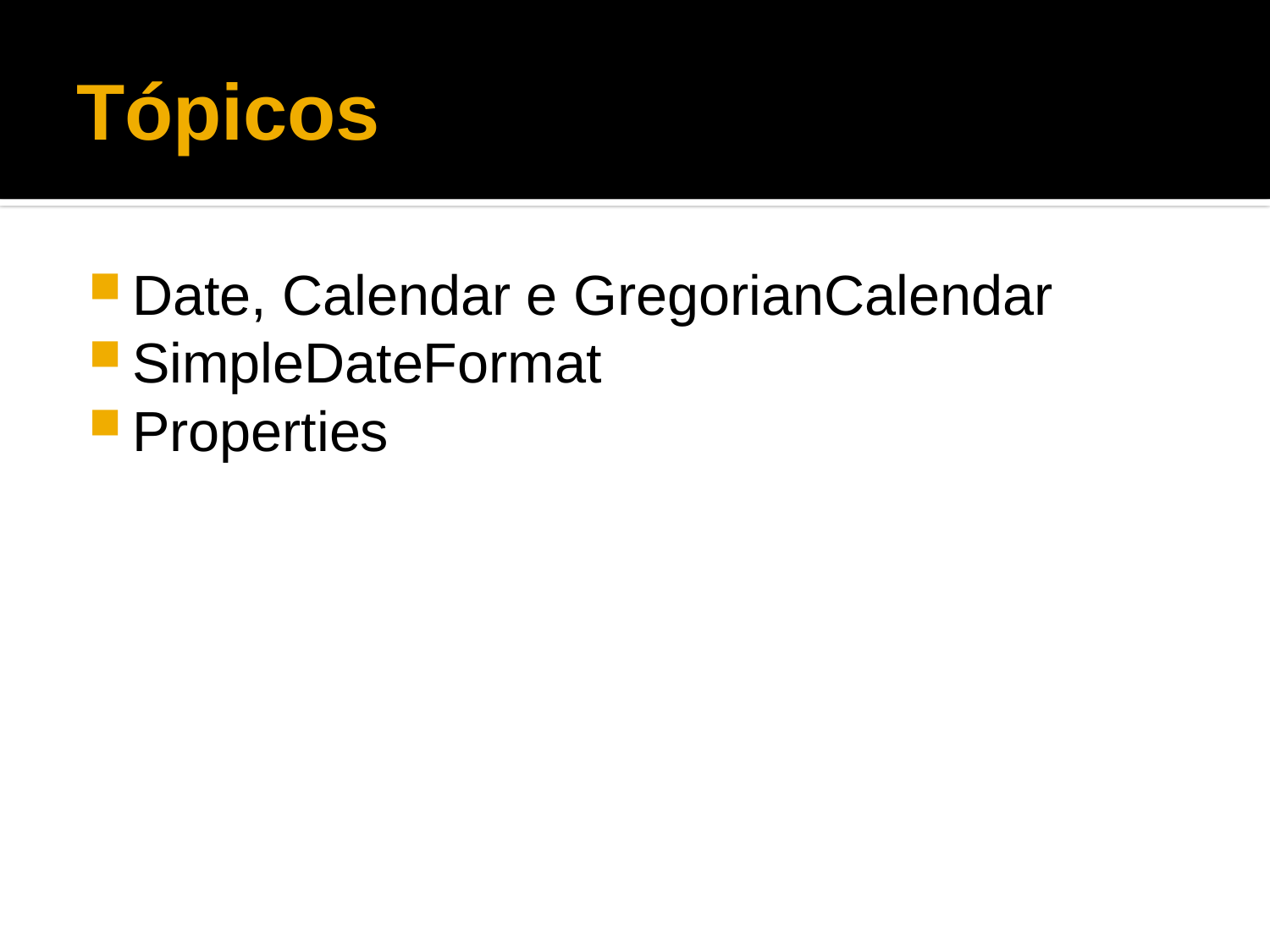

# Tópicos
Date, Calendar e GregorianCalendar
SimpleDateFormat
Properties